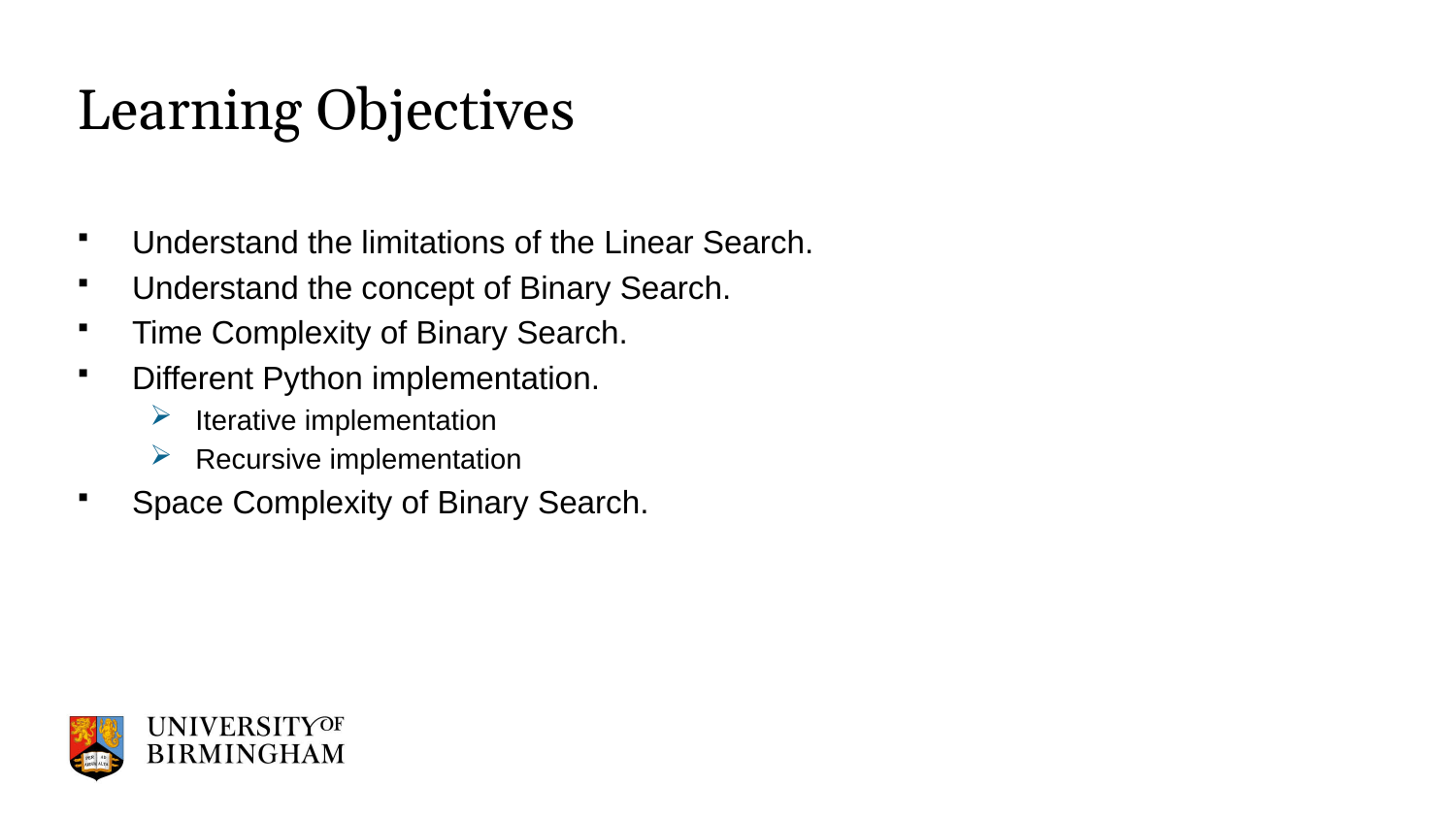

# Learning Objectives
Understand the limitations of the Linear Search.
Understand the concept of Binary Search.
Time Complexity of Binary Search.
Different Python implementation.
Iterative implementation
Recursive implementation
Space Complexity of Binary Search.